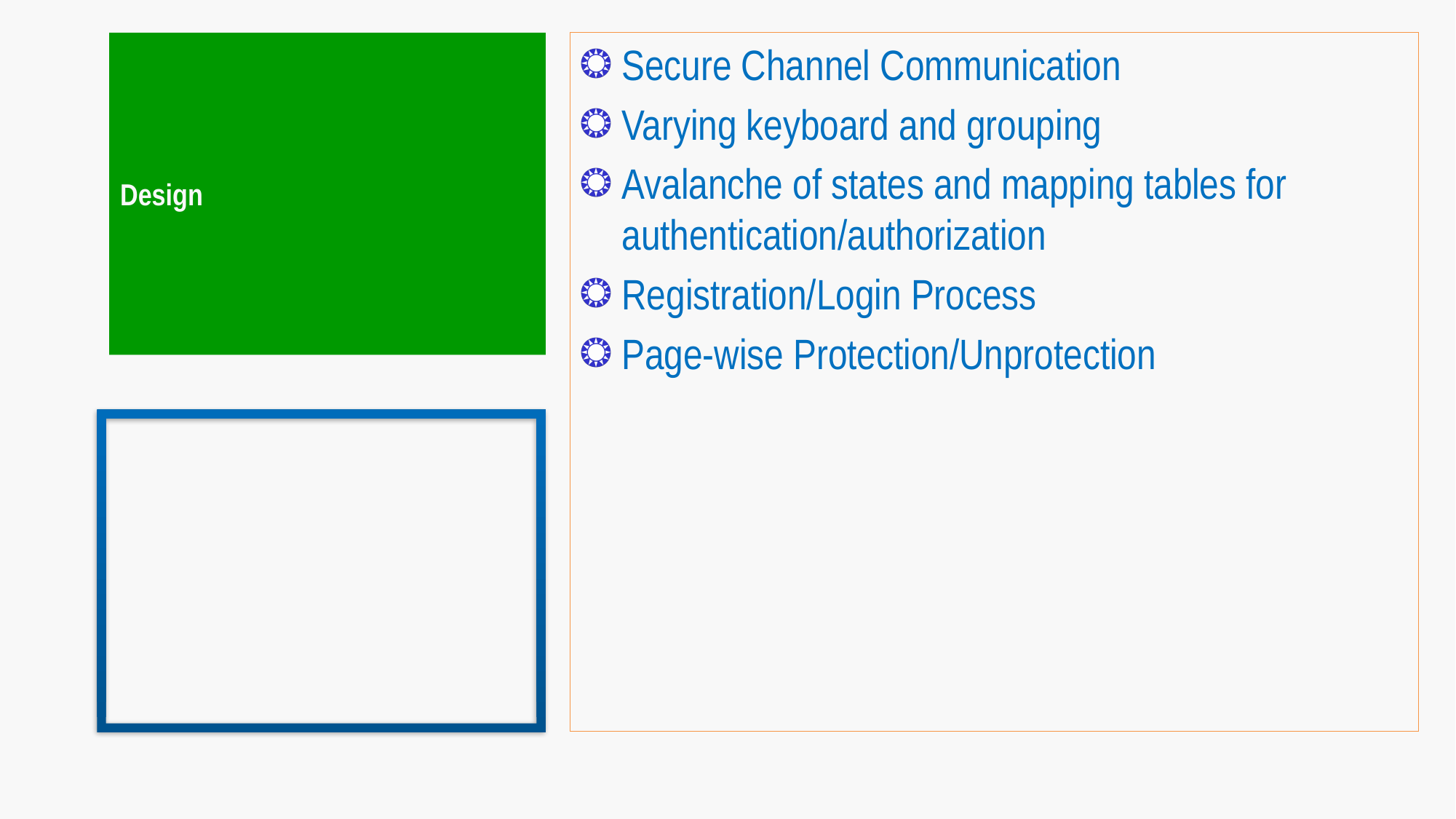

# Design
Secure Channel Communication
Varying keyboard and grouping
Avalanche of states and mapping tables for authentication/authorization
Registration/Login Process
Page-wise Protection/Unprotection